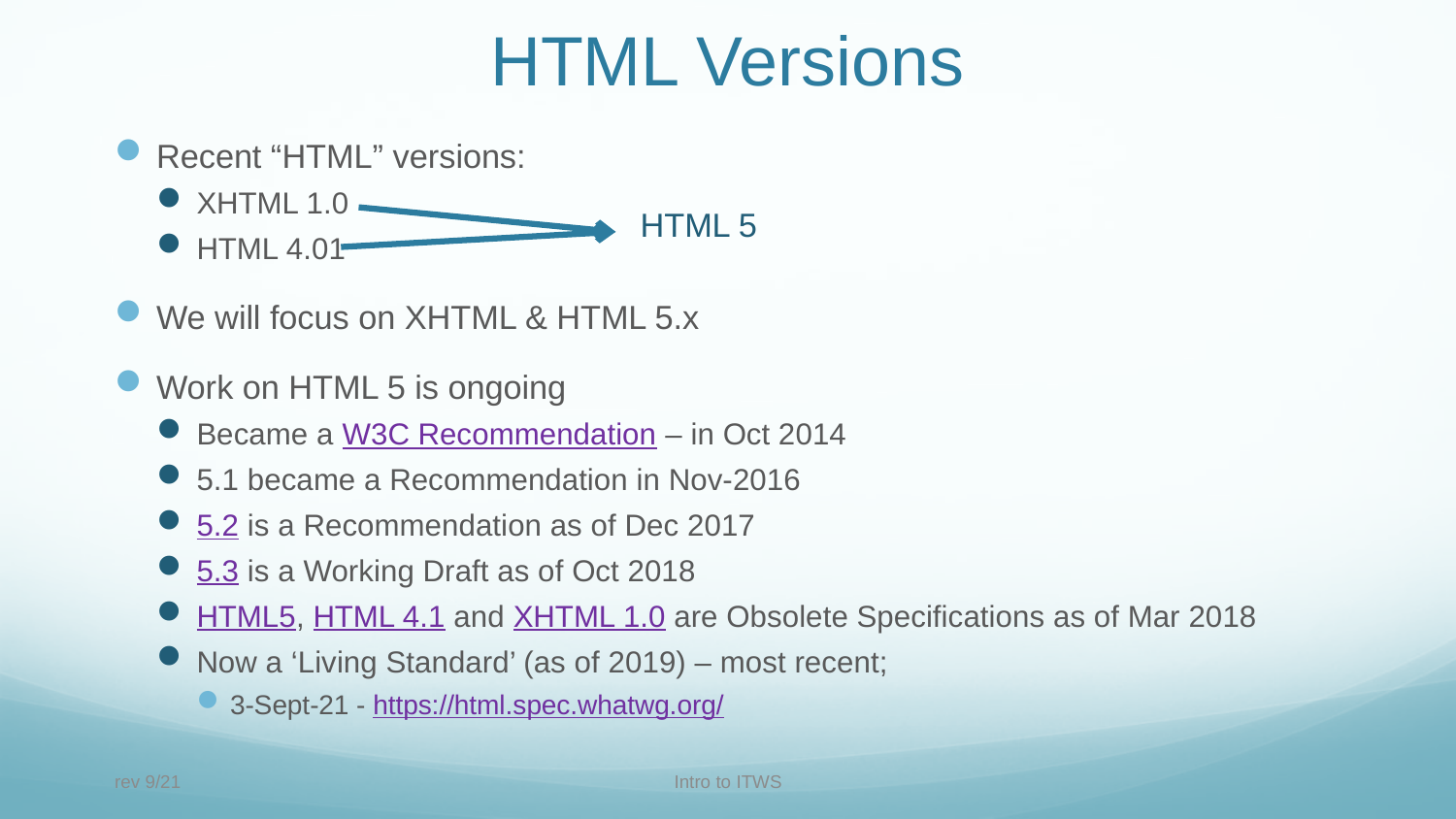

# HTML Versions
Recent “HTML” versions:
XHTML 1.0
HTML 4.01
We will focus on XHTML & HTML 5.x
Work on HTML 5 is ongoing
Became a W3C Recommendation – in Oct 2014
5.1 became a Recommendation in Nov-2016
5.2 is a Recommendation as of Dec 2017
5.3 is a Working Draft as of Oct 2018
HTML5, HTML 4.1 and XHTML 1.0 are Obsolete Specifications as of Mar 2018
Now a ‘Living Standard’ (as of 2019) – most recent;
3-Sept-21 - https://html.spec.whatwg.org/

HTML 5
rev 9/21
Intro to ITWS